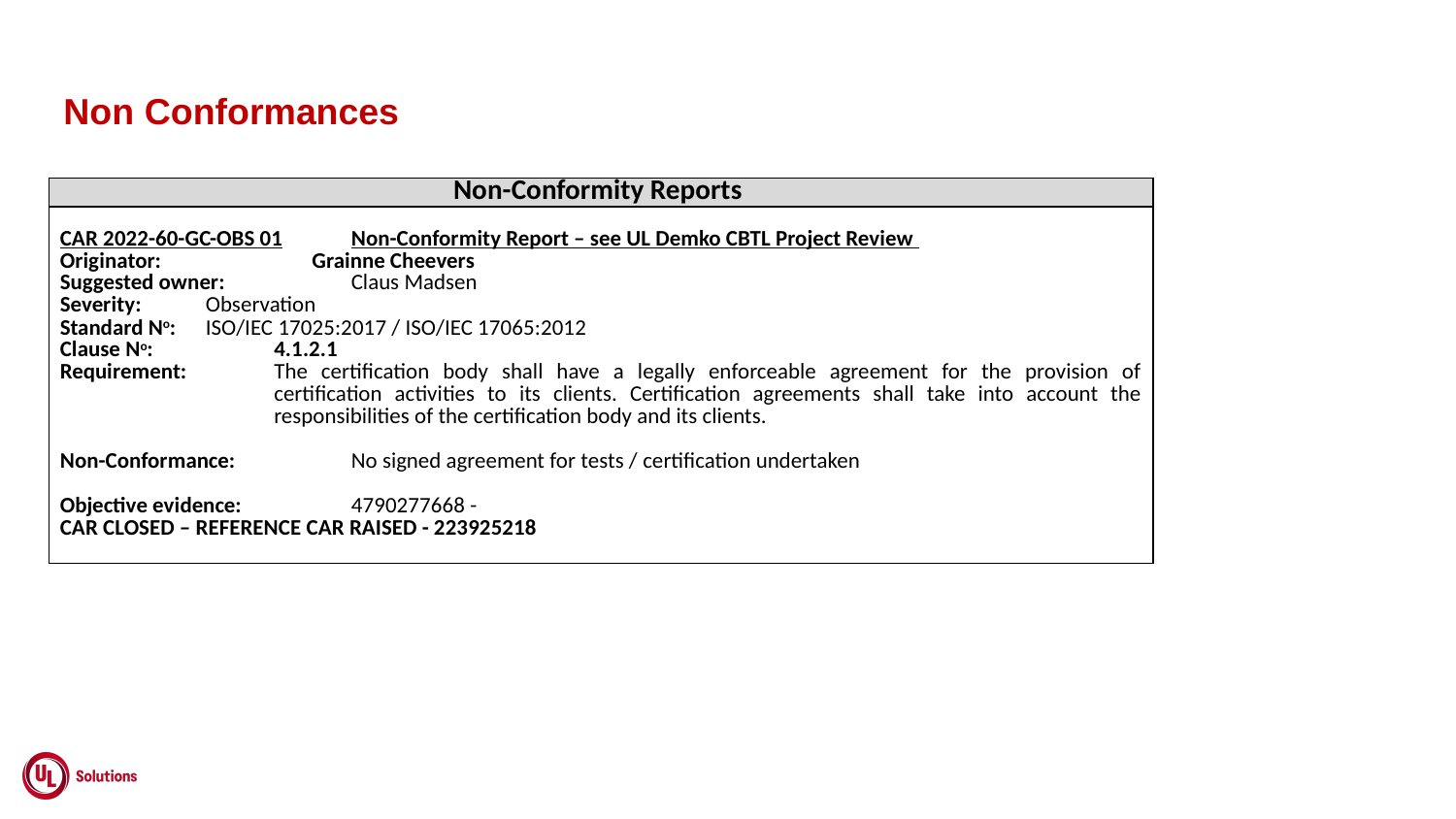

Non Conformances
| Non-Conformity Reports |
| --- |
| CAR 2022-60-GC-OBS 01 Non-Conformity Report – see UL Demko CBTL Project Review Originator: Grainne Cheevers Suggested owner: Claus Madsen Severity: Observation Standard No: ISO/IEC 17025:2017 / ISO/IEC 17065:2012 Clause No: 4.1.2.1 Requirement: The certification body shall have a legally enforceable agreement for the provision of certification activities to its clients. Certification agreements shall take into account the responsibilities of the certification body and its clients.   Non-Conformance: No signed agreement for tests / certification undertaken   Objective evidence: 4790277668 - CAR CLOSED – REFERENCE CAR RAISED - 223925218 |